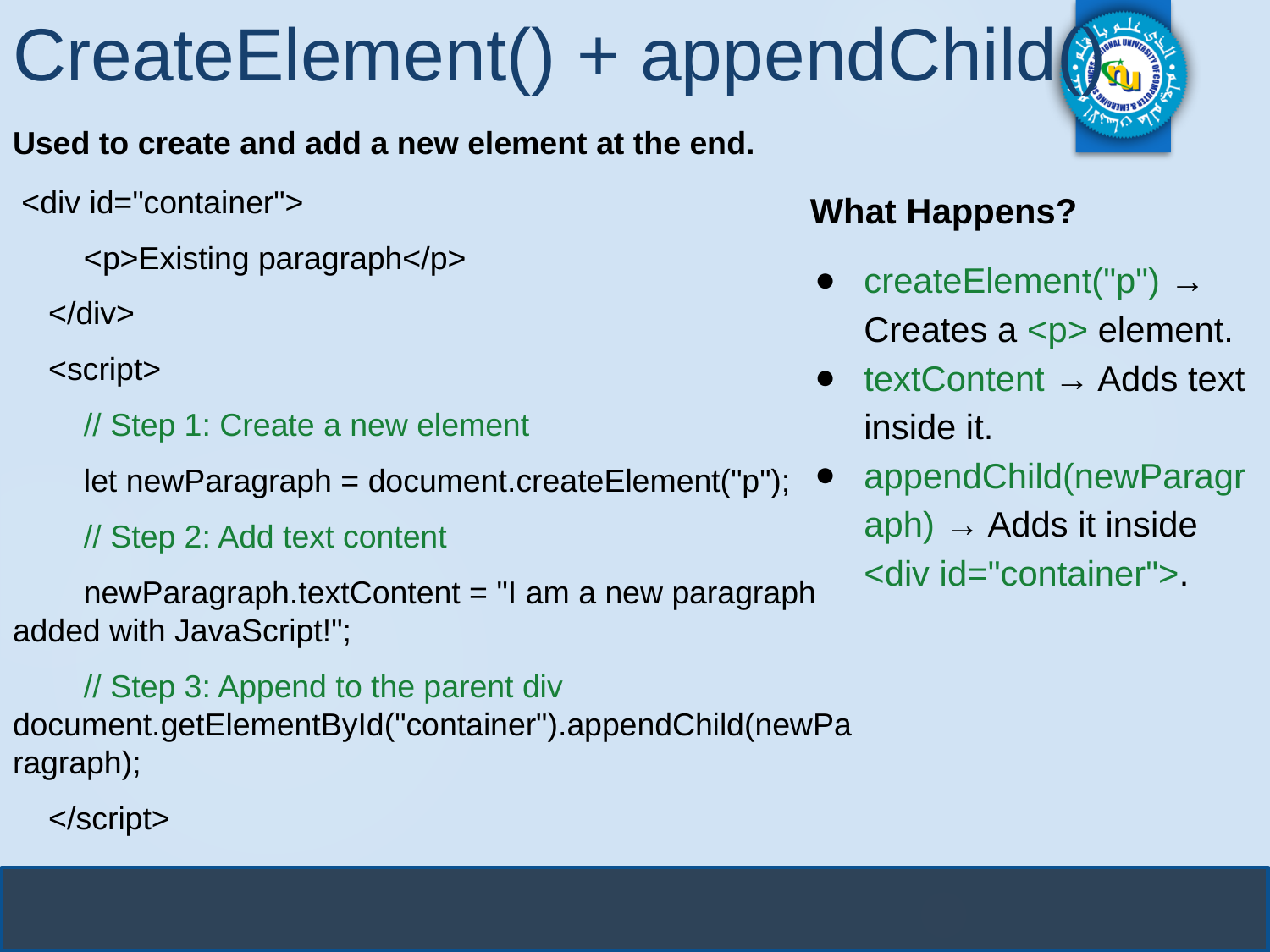

# CreateElement() + appendChild()
Used to create and add a new element at the end.
 <div id="container">
        <p>Existing paragraph</p>
    </div>
    <script>
        // Step 1: Create a new element
        let newParagraph = document.createElement("p");
        // Step 2: Add text content
        newParagraph.textContent = "I am a new paragraph added with JavaScript!";
        // Step 3: Append to the parent div document.getElementById("container").appendChild(newParagraph);
    </script>
 What Happens?
createElement("p") → Creates a <p> element.
textContent → Adds text inside it.
appendChild(newParagraph) → Adds it inside <div id="container">.